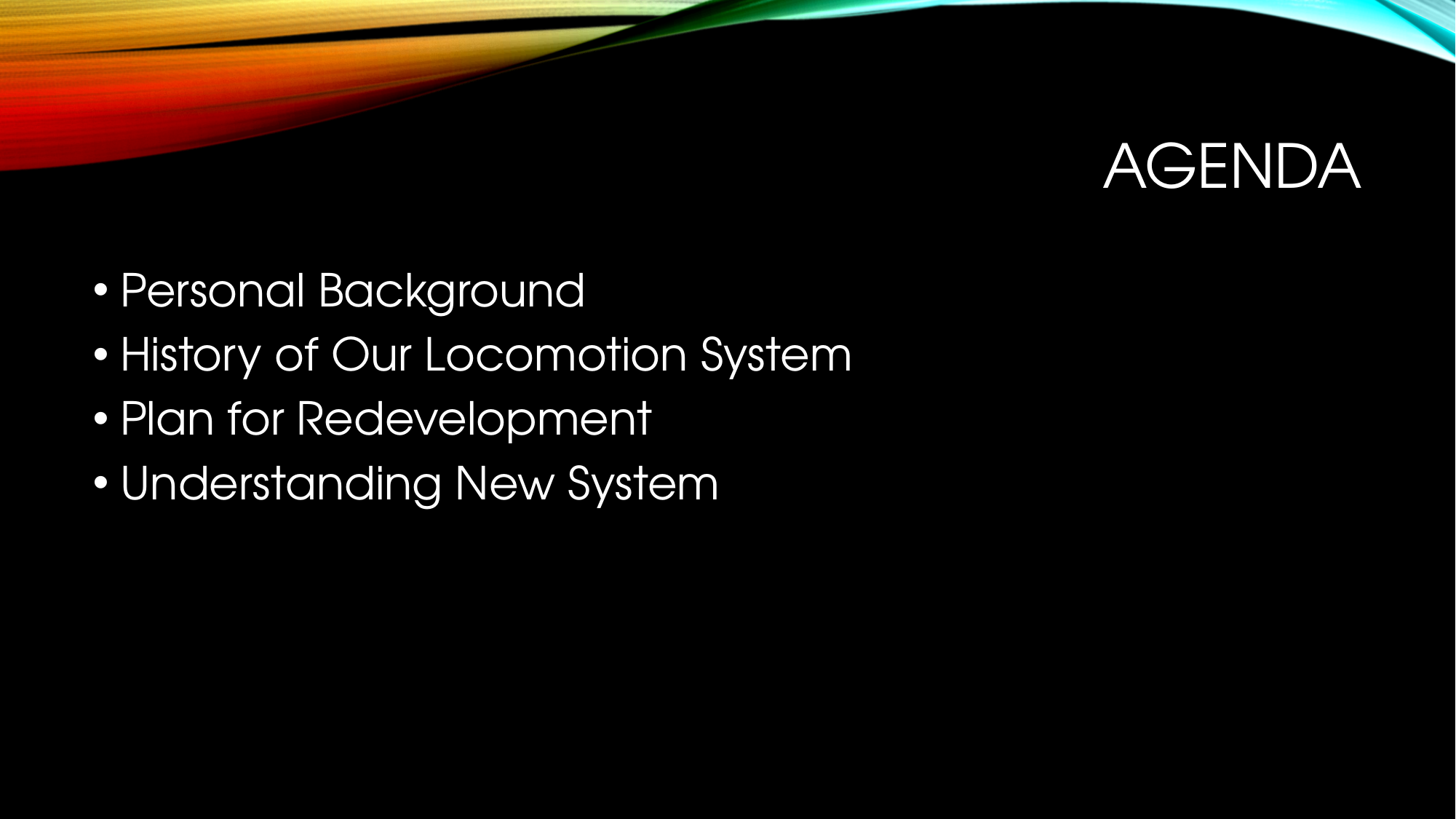

# Agenda
Personal Background
History of Our Locomotion System
Plan for Redevelopment
Understanding New System